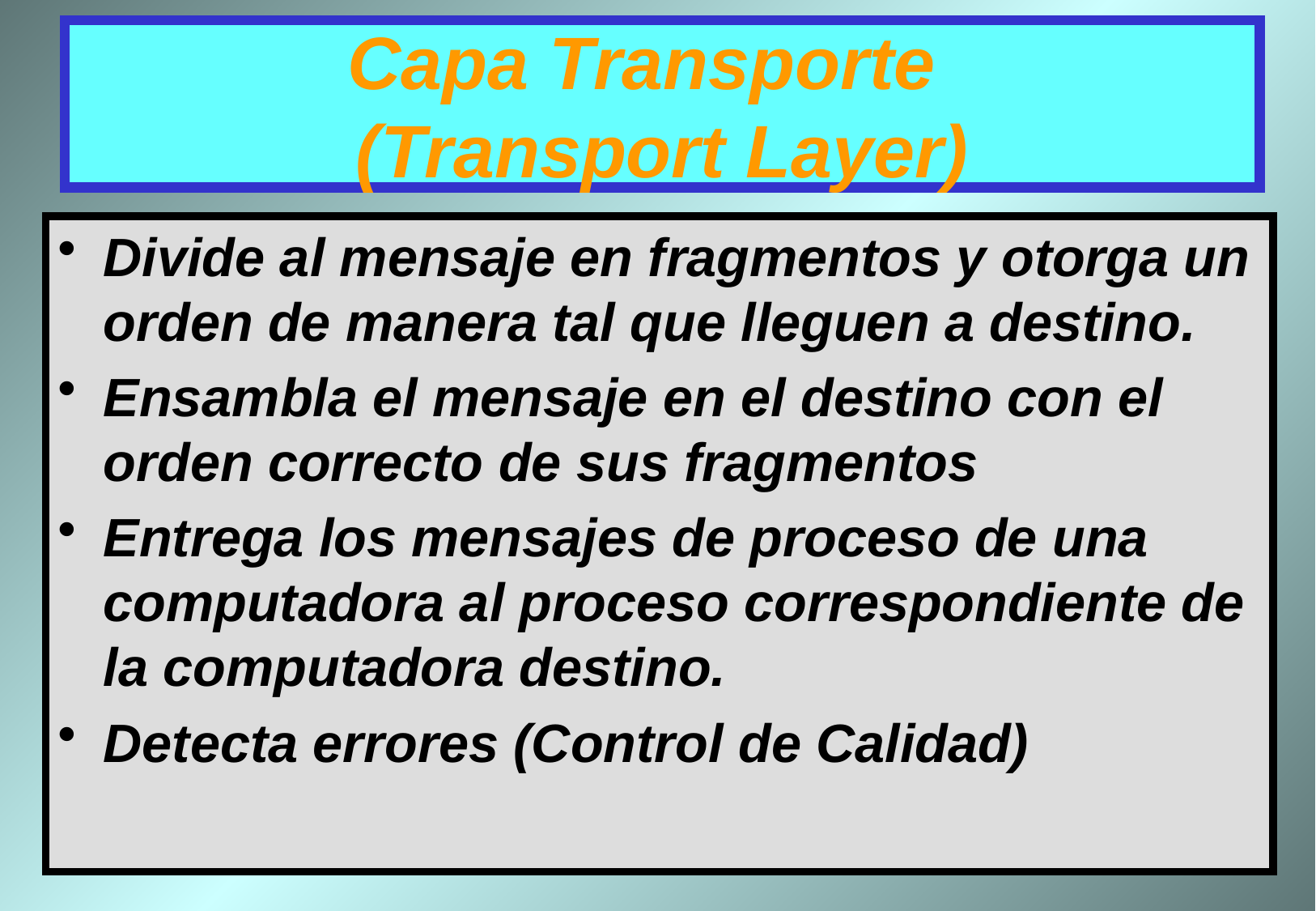

# Capa Transporte (Transport Layer)
Divide al mensaje en fragmentos y otorga un orden de manera tal que lleguen a destino.
Ensambla el mensaje en el destino con el orden correcto de sus fragmentos
Entrega los mensajes de proceso de una computadora al proceso correspondiente de la computadora destino.
Detecta errores (Control de Calidad)
48